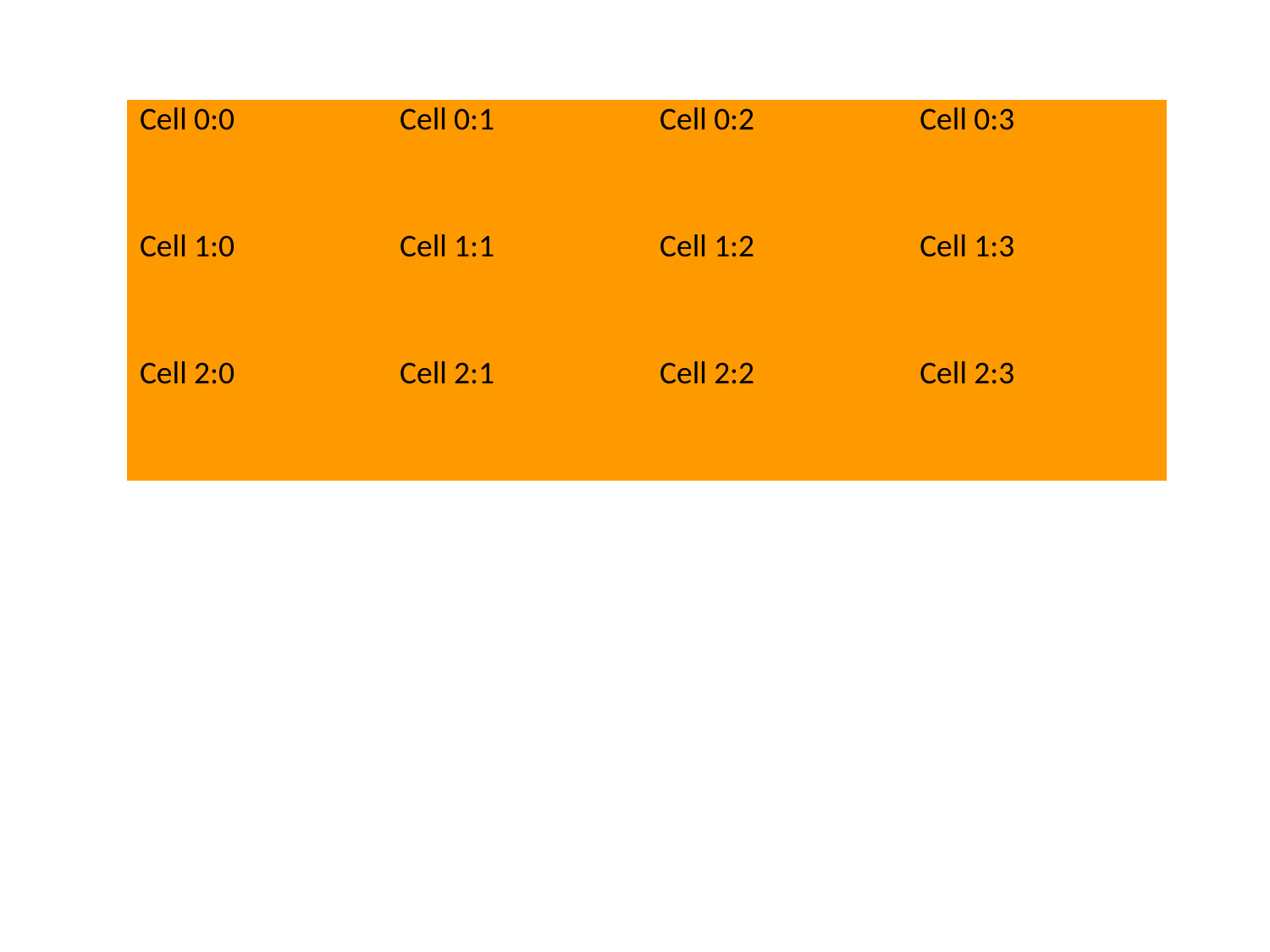

| Cell 0:0 | Cell 0:1 | Cell 0:2 | Cell 0:3 |
| --- | --- | --- | --- |
| Cell 1:0 | Cell 1:1 | Cell 1:2 | Cell 1:3 |
| Cell 2:0 | Cell 2:1 | Cell 2:2 | Cell 2:3 |